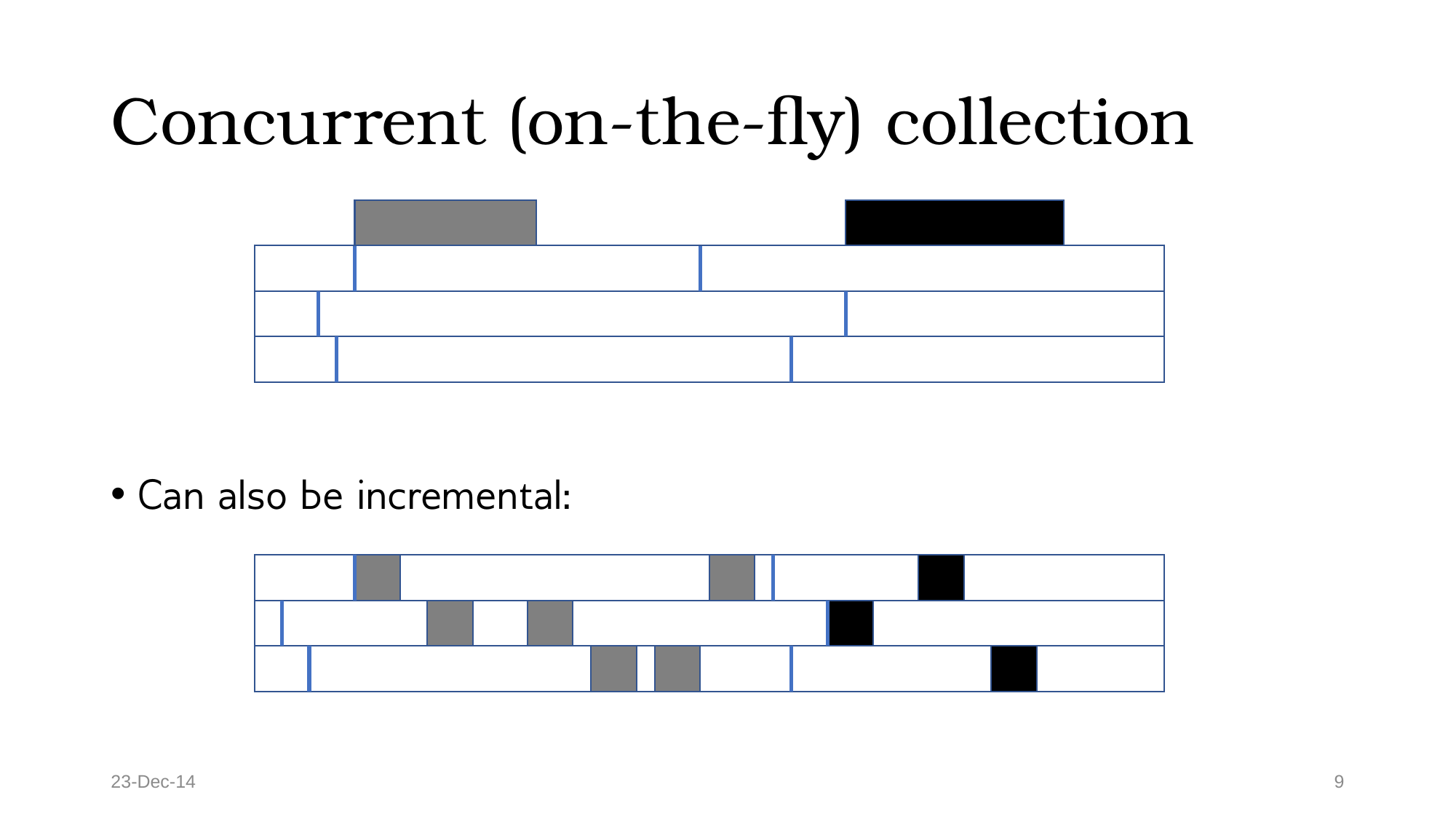

# Concurrent (on-the-fly) collection

Can also be incremental:

23-Dec-14
9